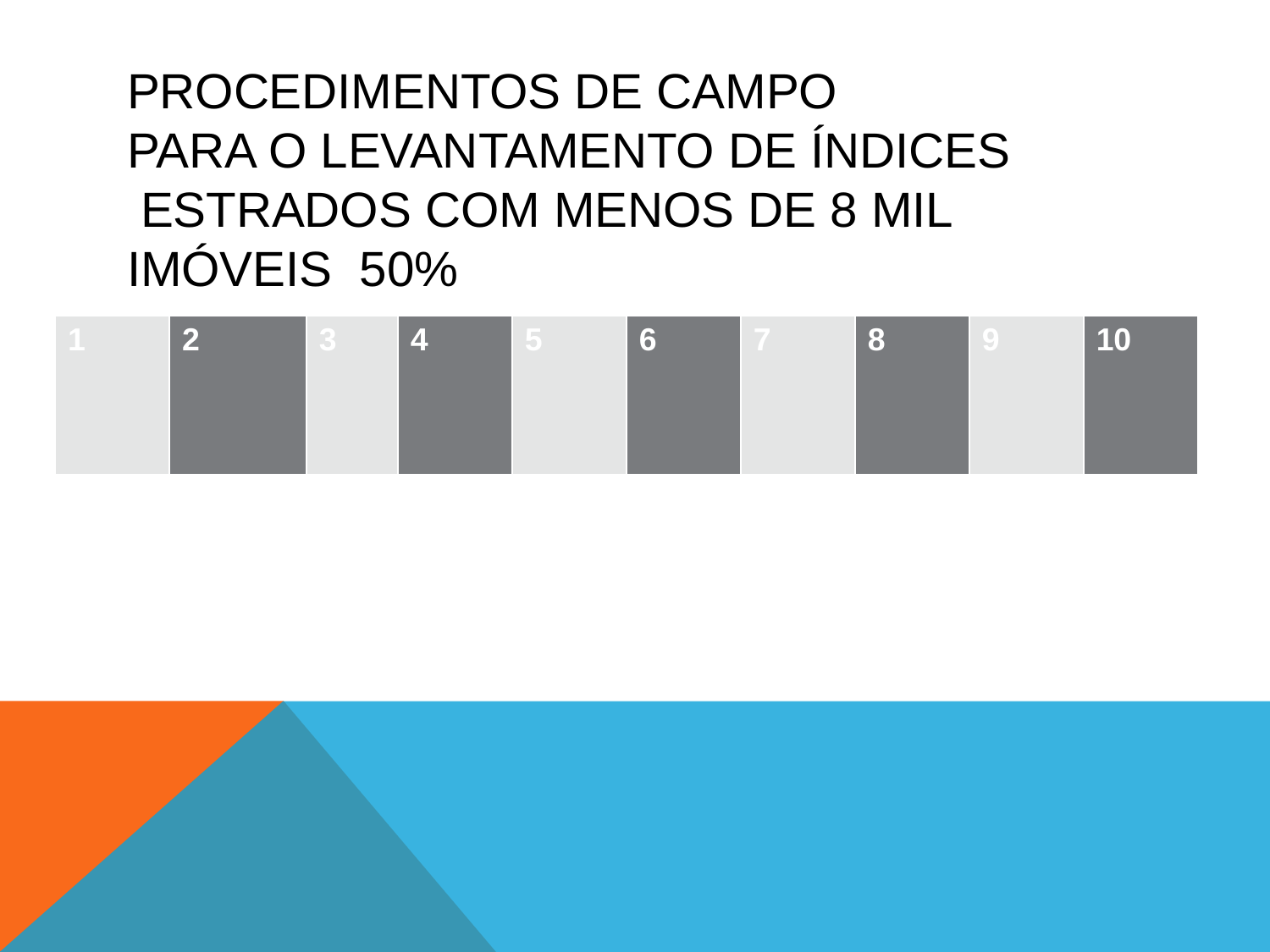

# Procedimentos de campo para o levantamento de índices estrados com menos de 8 mil imóveis  50%
| 1 | 2 | 3 | 4 | 5 | 6 | 7 | 8 | 9 | 10 |
| --- | --- | --- | --- | --- | --- | --- | --- | --- | --- |